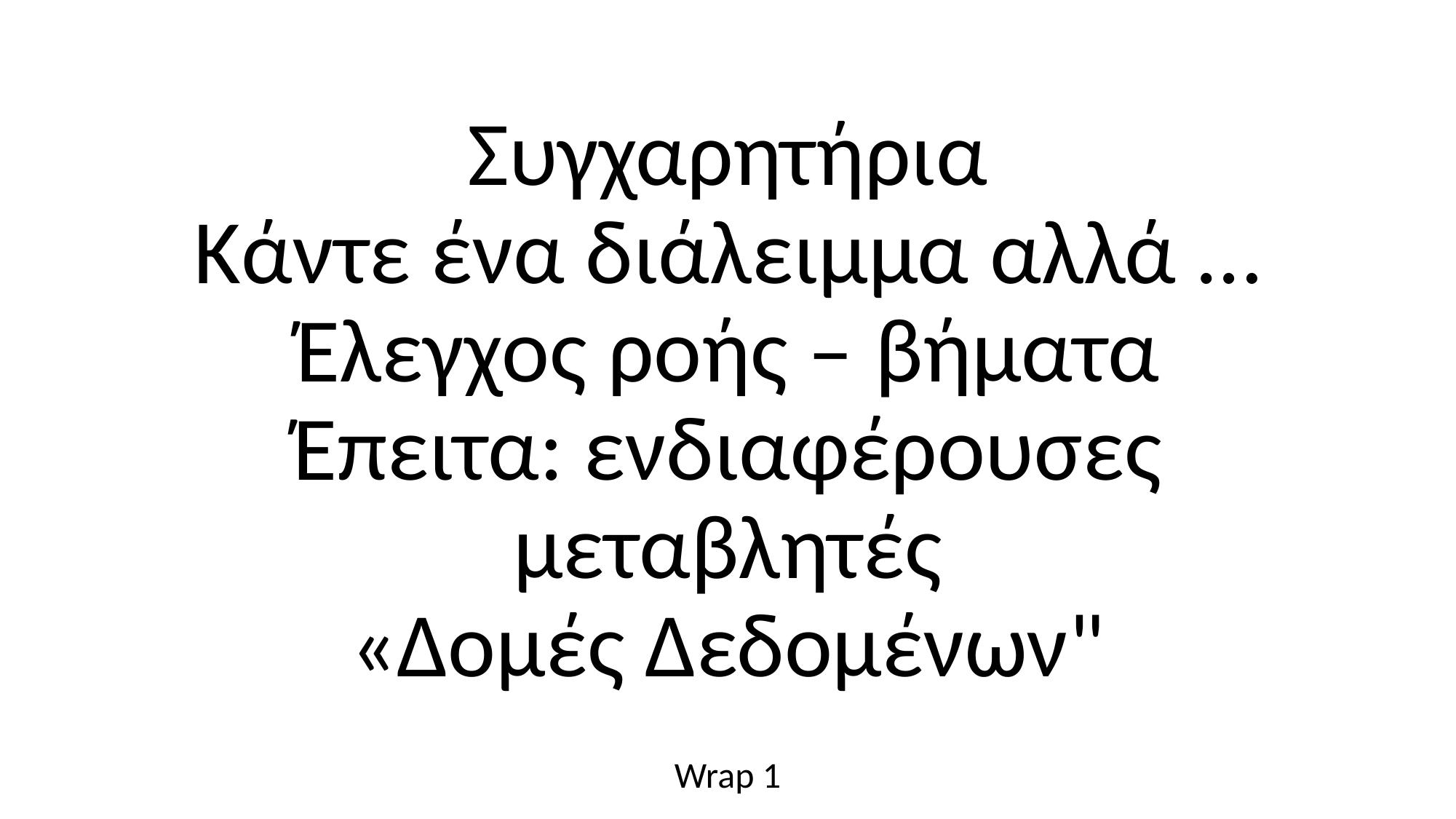

# Συγχαρητήρια Κάντε ένα διάλειμμα αλλά … Έλεγχος ροής – βήματα Έπειτα: ενδιαφέρουσες μεταβλητές «Δομές Δεδομένων"
Wrap 1